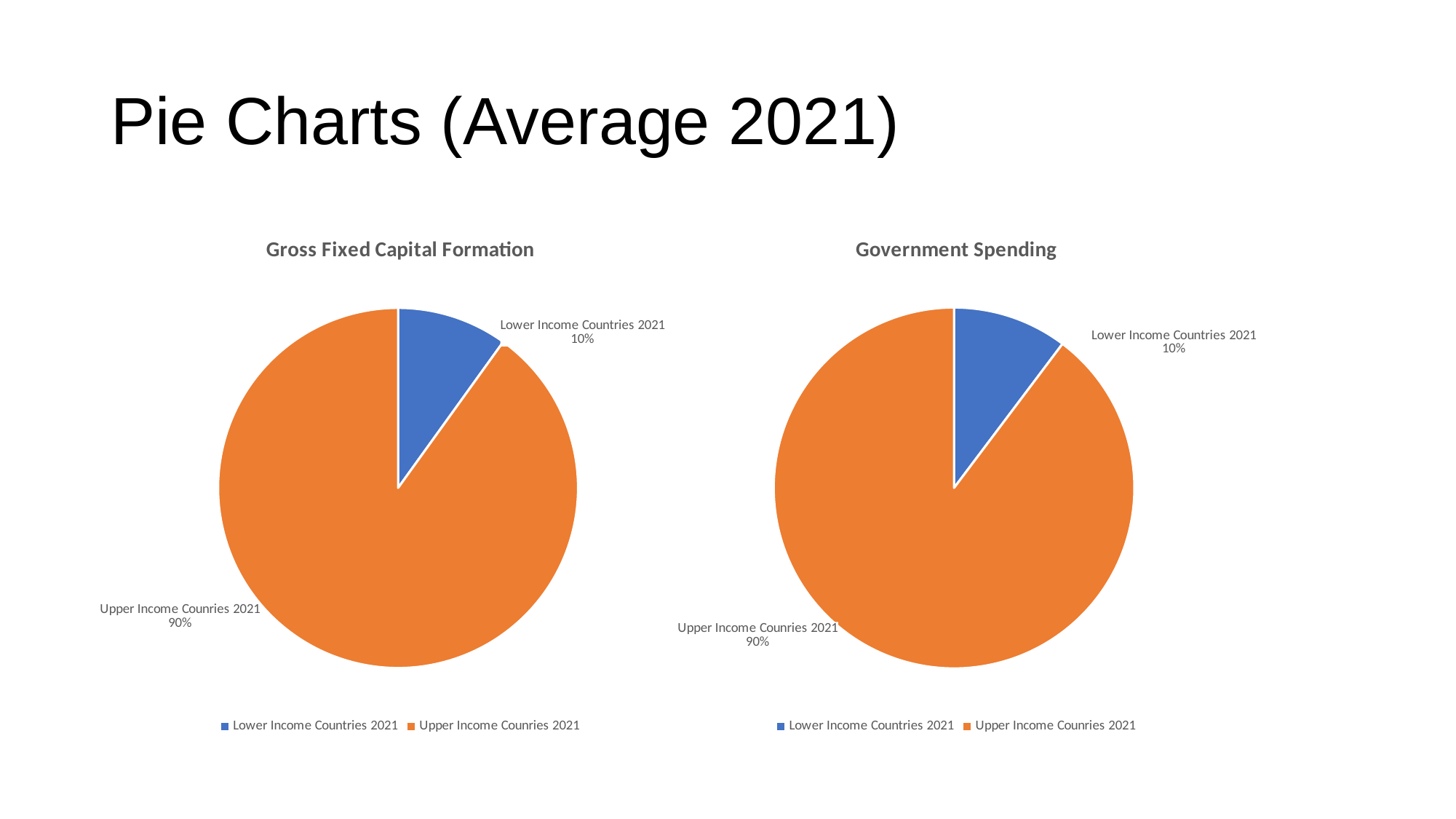

# Pie Charts (Average 2021)

### Chart:

| Category | Government Spending |
|---|---|
| Lower Income Countries 2021 | 24606127240476.19 |
| Upper Income Counries 2021 | 214851662500000.0 |

### Chart:

| Category | Gross Fixed Capital Formation |
|---|---|
| Lower Income Countries 2021 | 75700780389525.0 |
| Upper Income Counries 2021 | 686277825000000.0 |